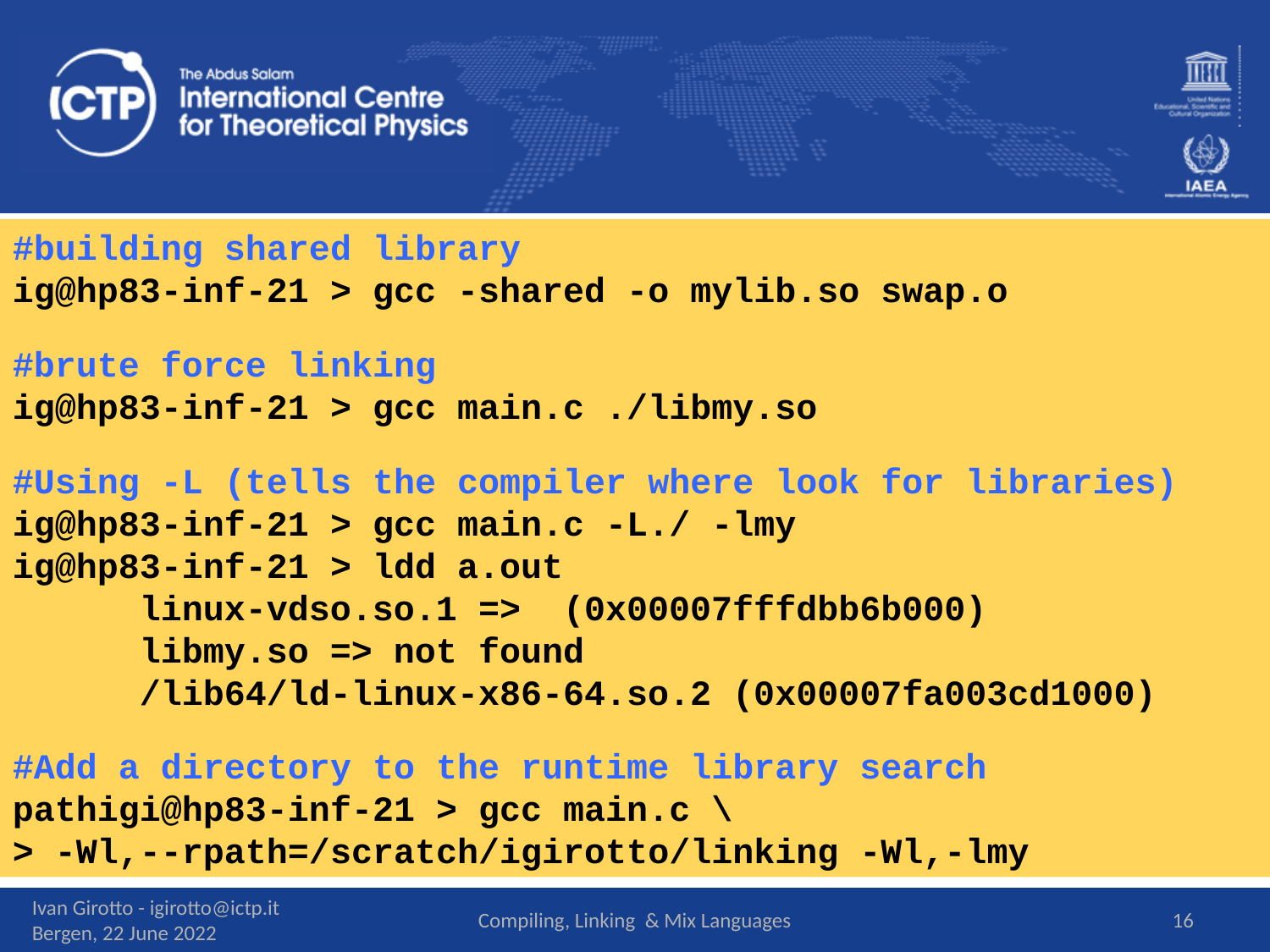

#building shared library
ig@hp83-inf-21 > gcc -shared -o mylib.so swap.o
#brute force linking
ig@hp83-inf-21 > gcc main.c ./libmy.so
#Using -L (tells the compiler where look for libraries)
ig@hp83-inf-21 > gcc main.c -L./ -lmy
ig@hp83-inf-21 > ldd a.out
	linux-vdso.so.1 =>  (0x00007fffdbb6b000)
	libmy.so => not found
	/lib64/ld-linux-x86-64.so.2 (0x00007fa003cd1000)
#Add a directory to the runtime library search pathigi@hp83-inf-21 > gcc main.c \
> -Wl,--rpath=/scratch/igirotto/linking -Wl,-lmy
Ivan Girotto - igirotto@ictp.it         Bergen, 22 June 2022
Compiling, Linking  & Mix Languages
16